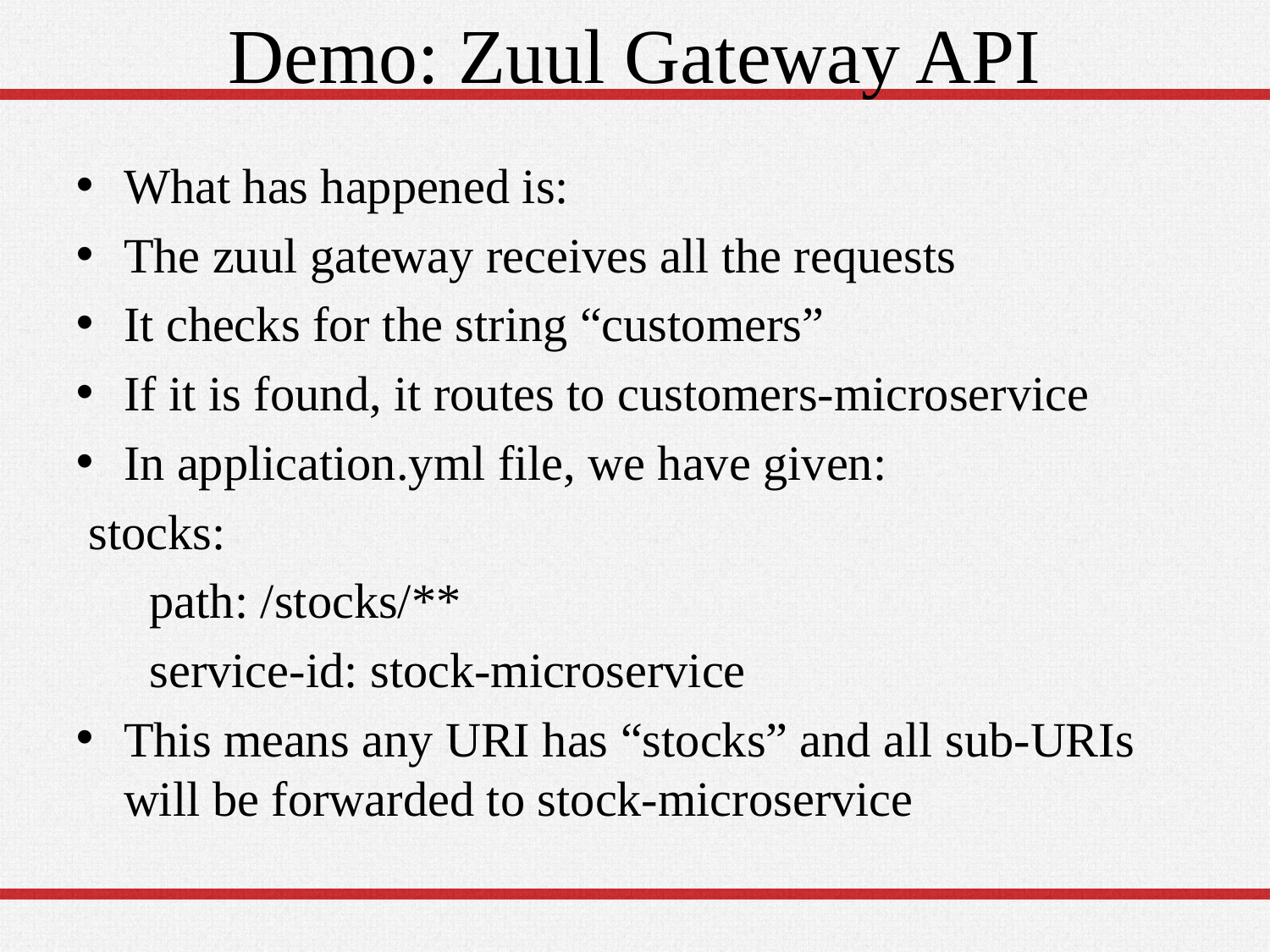

# Demo: Zuul Gateway API
What has happened is:
The zuul gateway receives all the requests
It checks for the string “customers”
If it is found, it routes to customers-microservice
In application.yml file, we have given:
 stocks:
      path: /stocks/**
      service-id: stock-microservice
This means any URI has “stocks” and all sub-URIs will be forwarded to stock-microservice
33